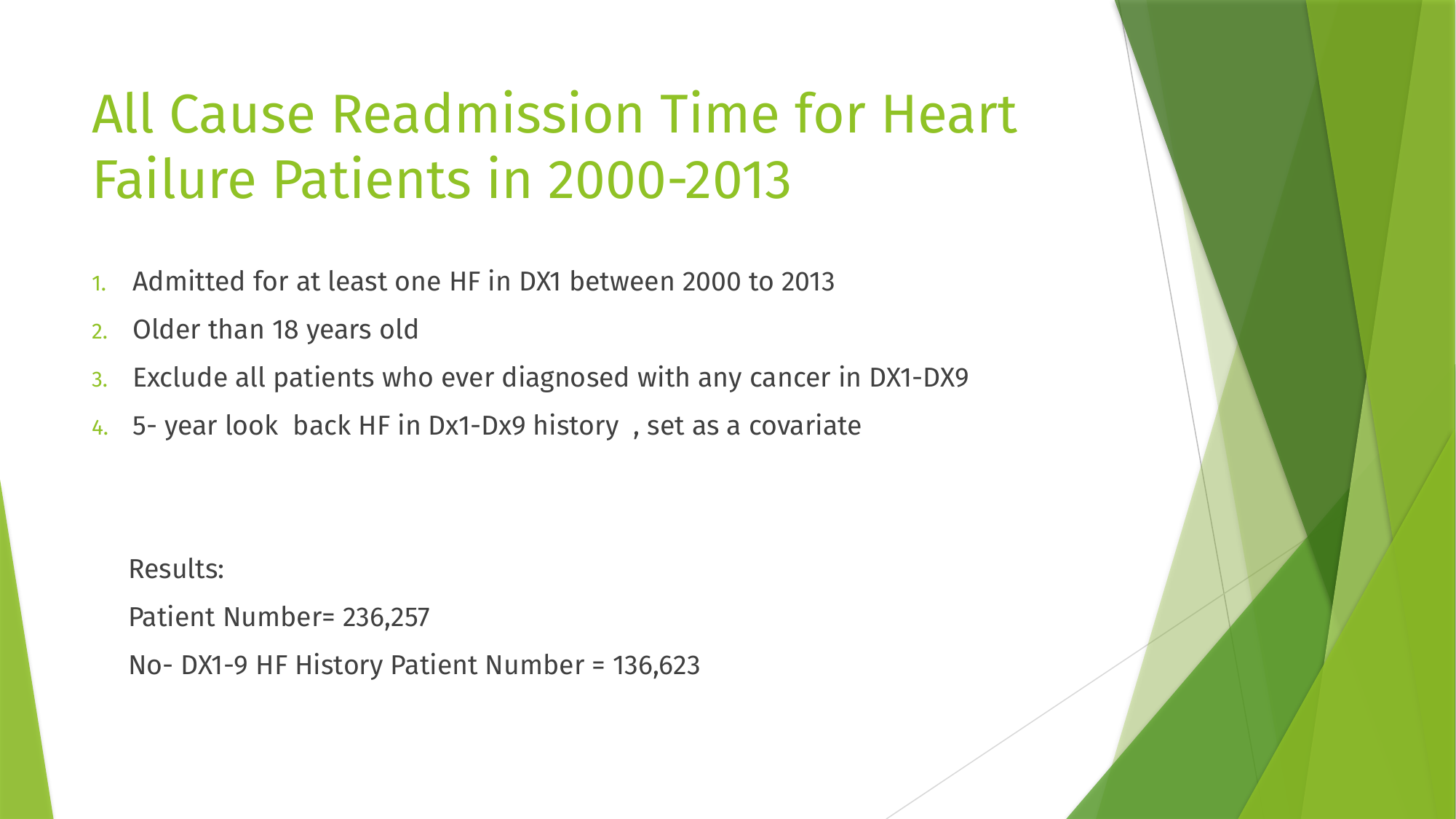

# All Cause Readmission Time for Heart Failure Patients in 2000-2013
Admitted for at least one HF in DX1 between 2000 to 2013
Older than 18 years old
Exclude all patients who ever diagnosed with any cancer in DX1-DX9
5- year look  back HF in Dx1-Dx9 history  , set as a covariate

     Results:
     Patient Number= 236,257
     No- DX1-9 HF History Patient Number = 136,623